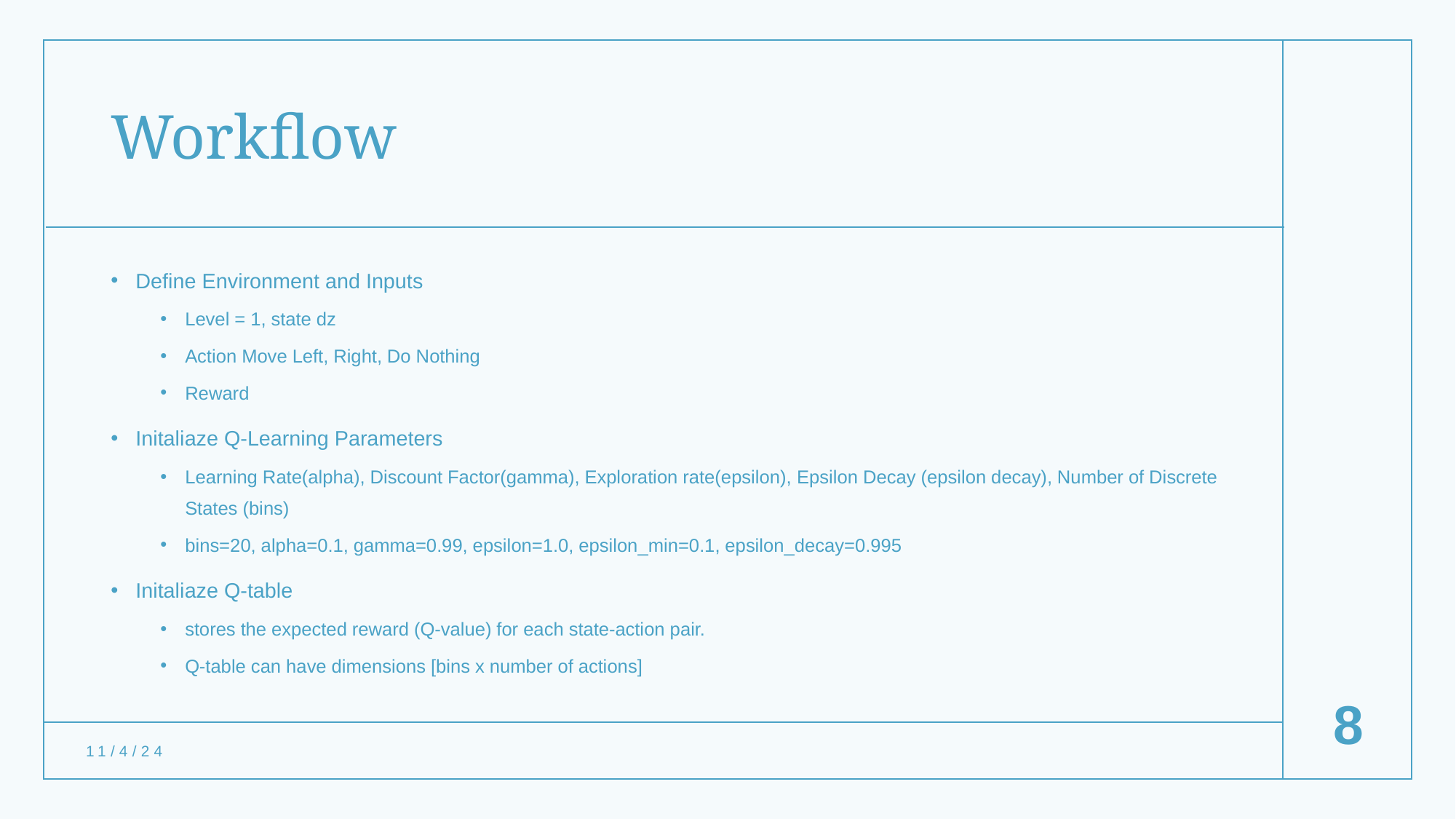

# Workflow
Define Environment and Inputs
Level = 1, state dz
Action Move Left, Right, Do Nothing
Reward
Initaliaze Q-Learning Parameters
Learning Rate(alpha), Discount Factor(gamma), Exploration rate(epsilon), Epsilon Decay (epsilon decay), Number of Discrete States (bins)
bins=20, alpha=0.1, gamma=0.99, epsilon=1.0, epsilon_min=0.1, epsilon_decay=0.995
Initaliaze Q-table
stores the expected reward (Q-value) for each state-action pair.
Q-table can have dimensions [bins x number of actions]
8
11/4/24